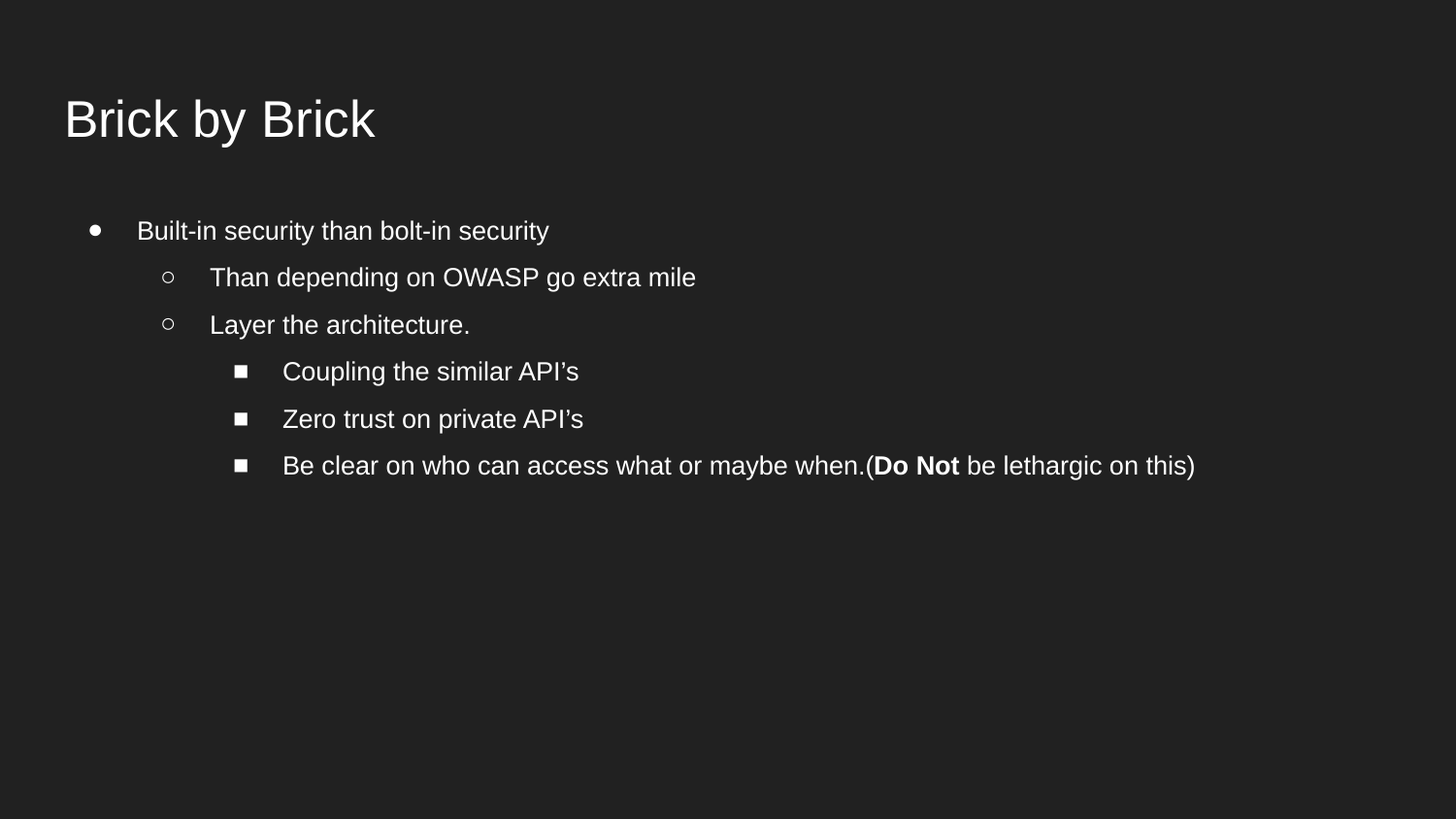

# Brick by Brick
Built-in security than bolt-in security
Than depending on OWASP go extra mile
Layer the architecture.
Coupling the similar API’s
Zero trust on private API’s
Be clear on who can access what or maybe when.(Do Not be lethargic on this)